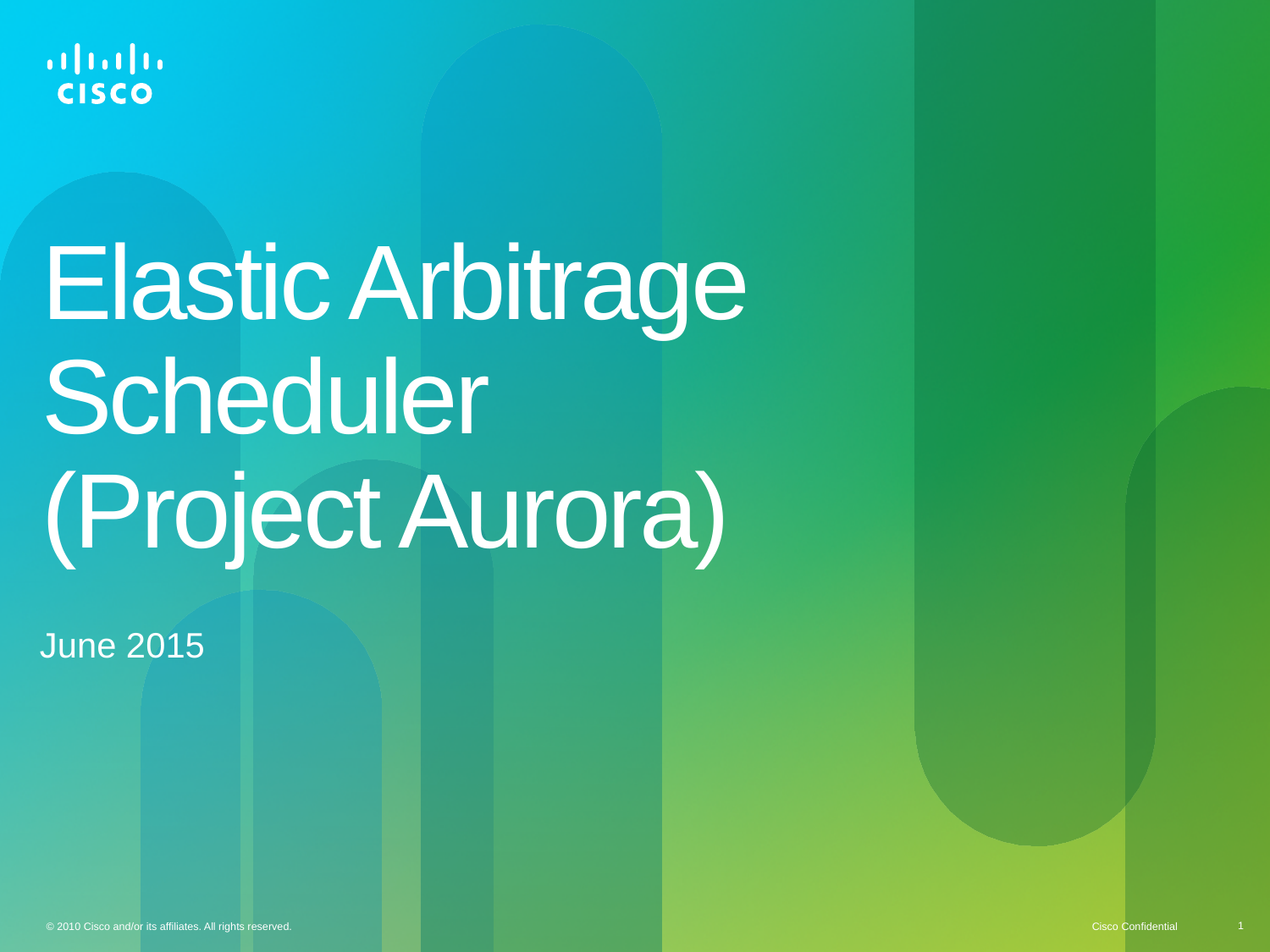

# Elastic Arbitrage Scheduler (Project Aurora)
June 2015